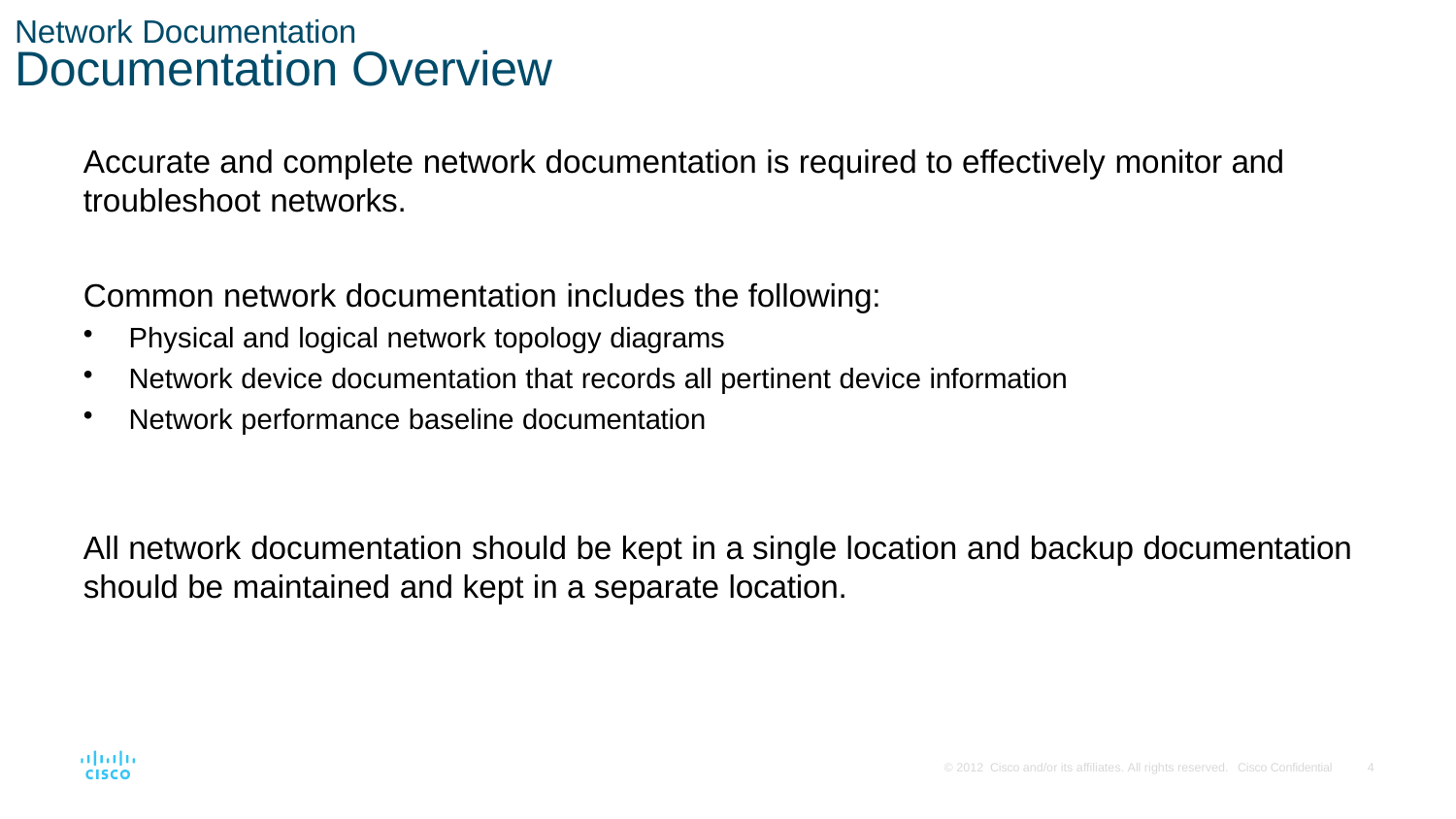

Network Documentation
# Documentation Overview
Accurate and complete network documentation is required to effectively monitor and troubleshoot networks.

Common network documentation includes the following:
Physical and logical network topology diagrams
Network device documentation that records all pertinent device information
Network performance baseline documentation

All network documentation should be kept in a single location and backup documentation should be maintained and kept in a separate location.
© 2012 Cisco and/or its affiliates. All rights reserved. Cisco Confidential
4